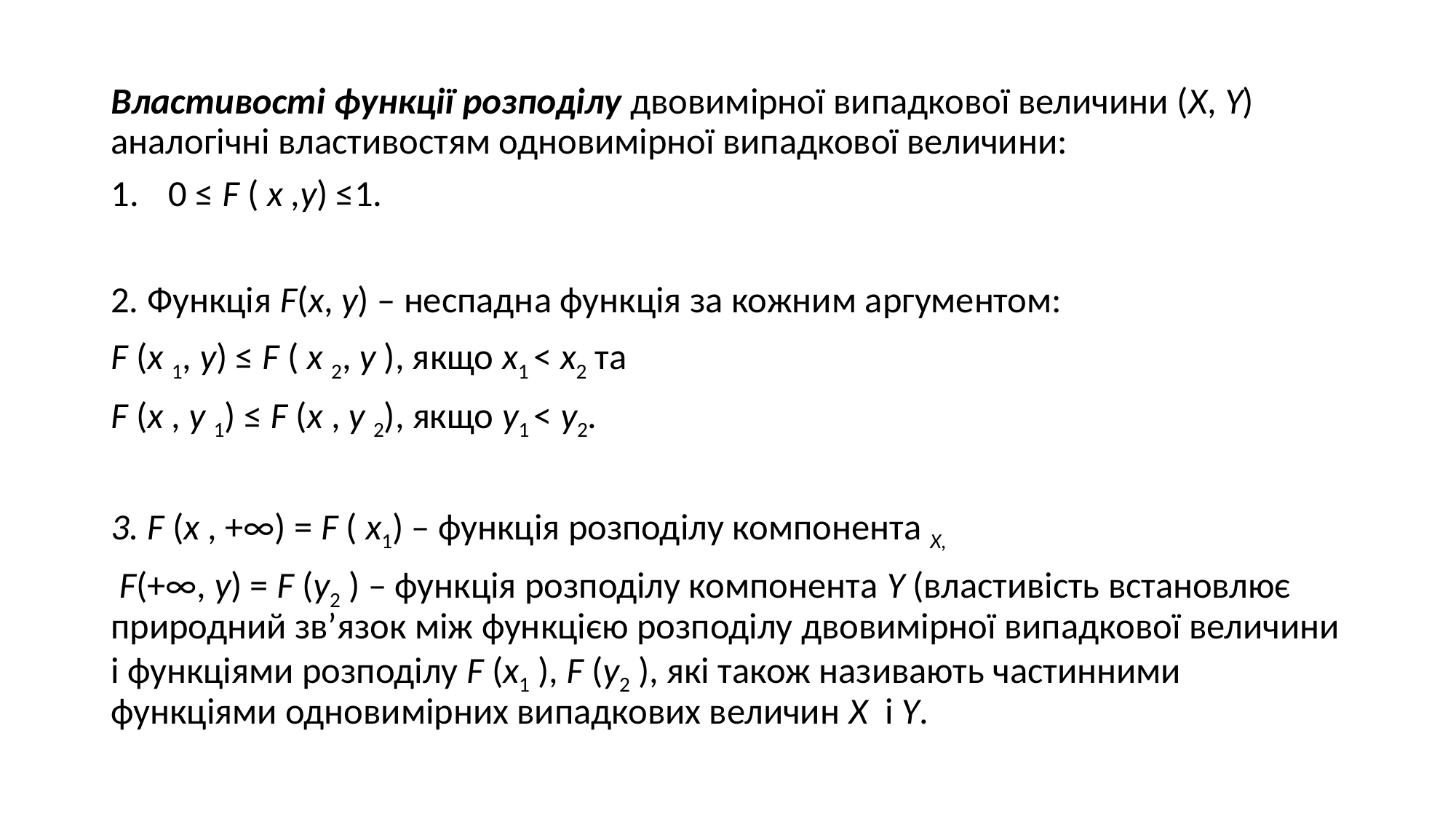

#
Властивості функції розподілу двовимірної випадкової величини (Х, Y) аналогічні властивостям одновимірної випадкової величини:
0 ≤ F ( x ,y) ≤1.

2. Функція F(x, y) – неспадна функція за кожним аргументом:
F (x 1, y) ≤ F ( x 2, y ), якщо x1 < x2 та
F (x , y 1) ≤ F (x , y 2), якщо y1 < y2.

3. F (x , +∞) = F ( x1) – функція розподілу компонента Х,
 F(+∞, y) = F (y2 ) – функція розподілу компонента Y (властивість встановлює природний зв’язок між функцією розподілу двовимірної випадкової величини і функціями розподілу F (x1 ), F (y2 ), які також називають частинними функціями одновимірних випадкових величин Х  і Y.